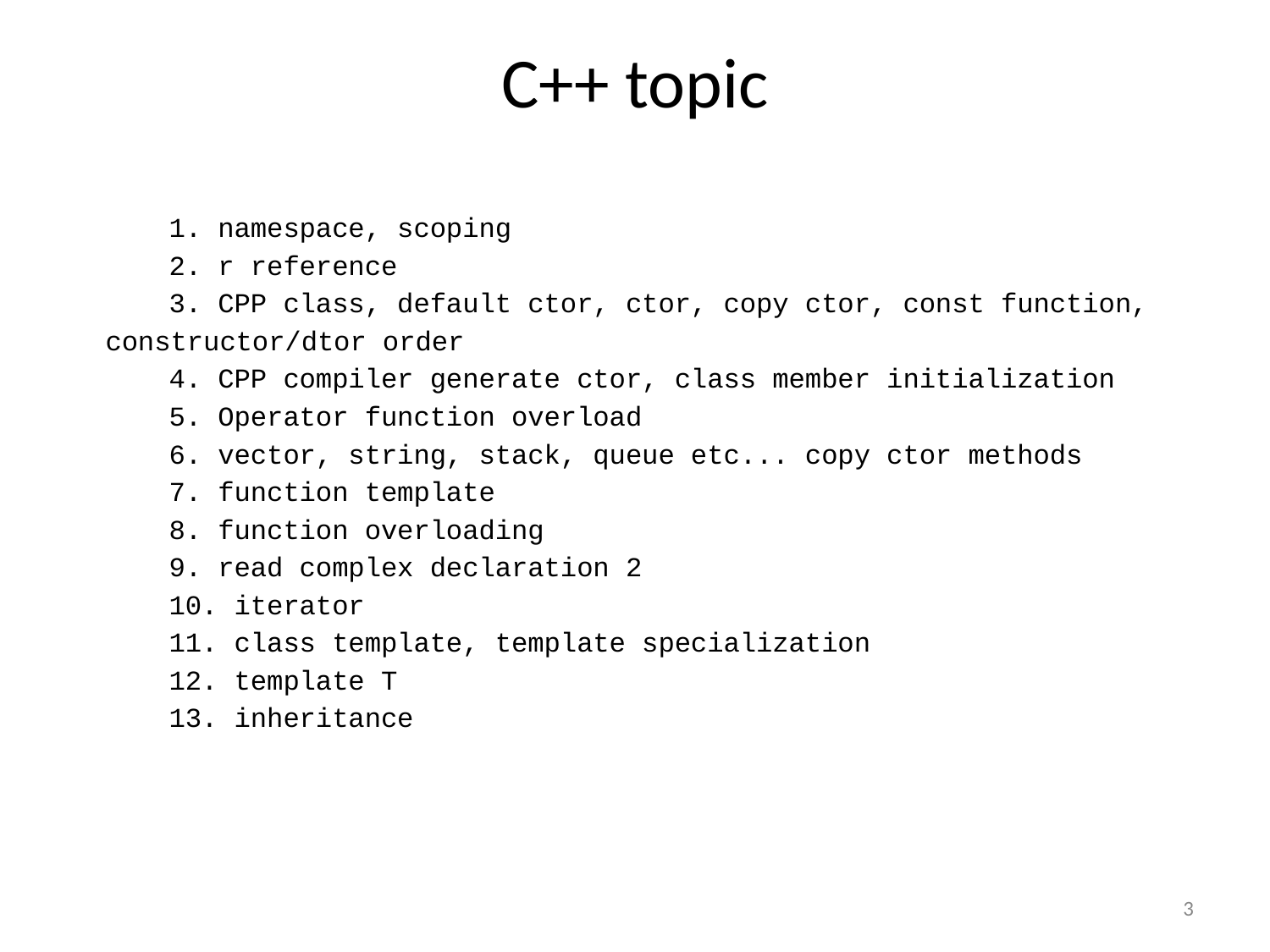

C++ topic
1. namespace, scoping
2. r reference
3. CPP class, default ctor, ctor, copy ctor, const function, constructor/dtor order
4. CPP compiler generate ctor, class member initialization
5. Operator function overload
6. vector, string, stack, queue etc... copy ctor methods
7. function template
8. function overloading
9. read complex declaration 2
10. iterator
11. class template, template specialization
12. template T
13. inheritance

3